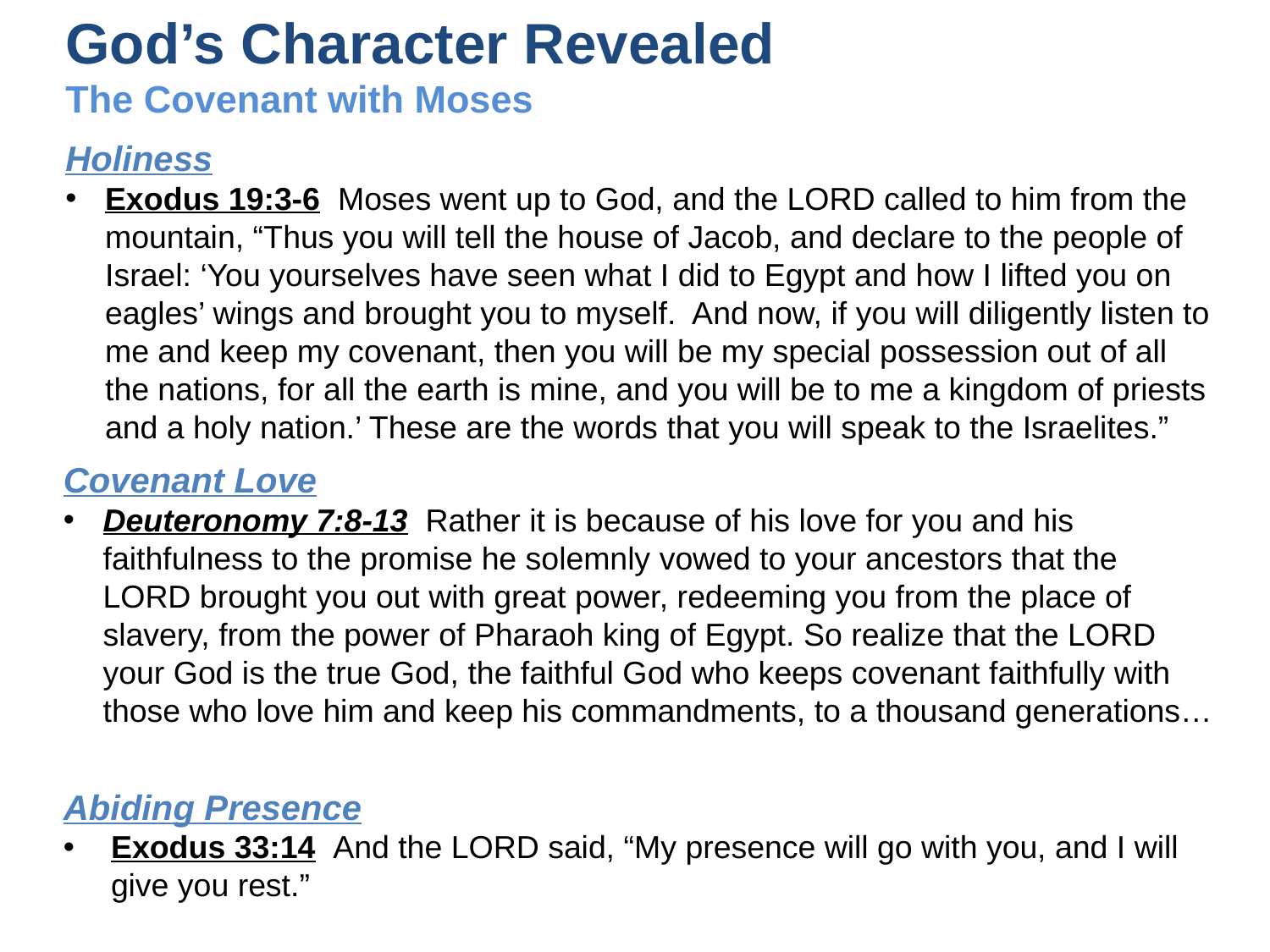

God’s Character Revealed
The Covenant with Moses
Holiness
Exodus 19:3-6  Moses went up to God, and the LORD called to him from the mountain, “Thus you will tell the house of Jacob, and declare to the people of Israel: ‘You yourselves have seen what I did to Egypt and how I lifted you on eagles’ wings and brought you to myself.  And now, if you will diligently listen to me and keep my covenant, then you will be my special possession out of all the nations, for all the earth is mine, and you will be to me a kingdom of priests and a holy nation.’ These are the words that you will speak to the Israelites.”
Covenant Love
Deuteronomy 7:8-13  Rather it is because of his love for you and his faithfulness to the promise he solemnly vowed to your ancestors that the LORD brought you out with great power, redeeming you from the place of slavery, from the power of Pharaoh king of Egypt. So realize that the LORD your God is the true God, the faithful God who keeps covenant faithfully with those who love him and keep his commandments, to a thousand generations…
Abiding Presence
Exodus 33:14  And the LORD said, “My presence will go with you, and I will give you rest.”